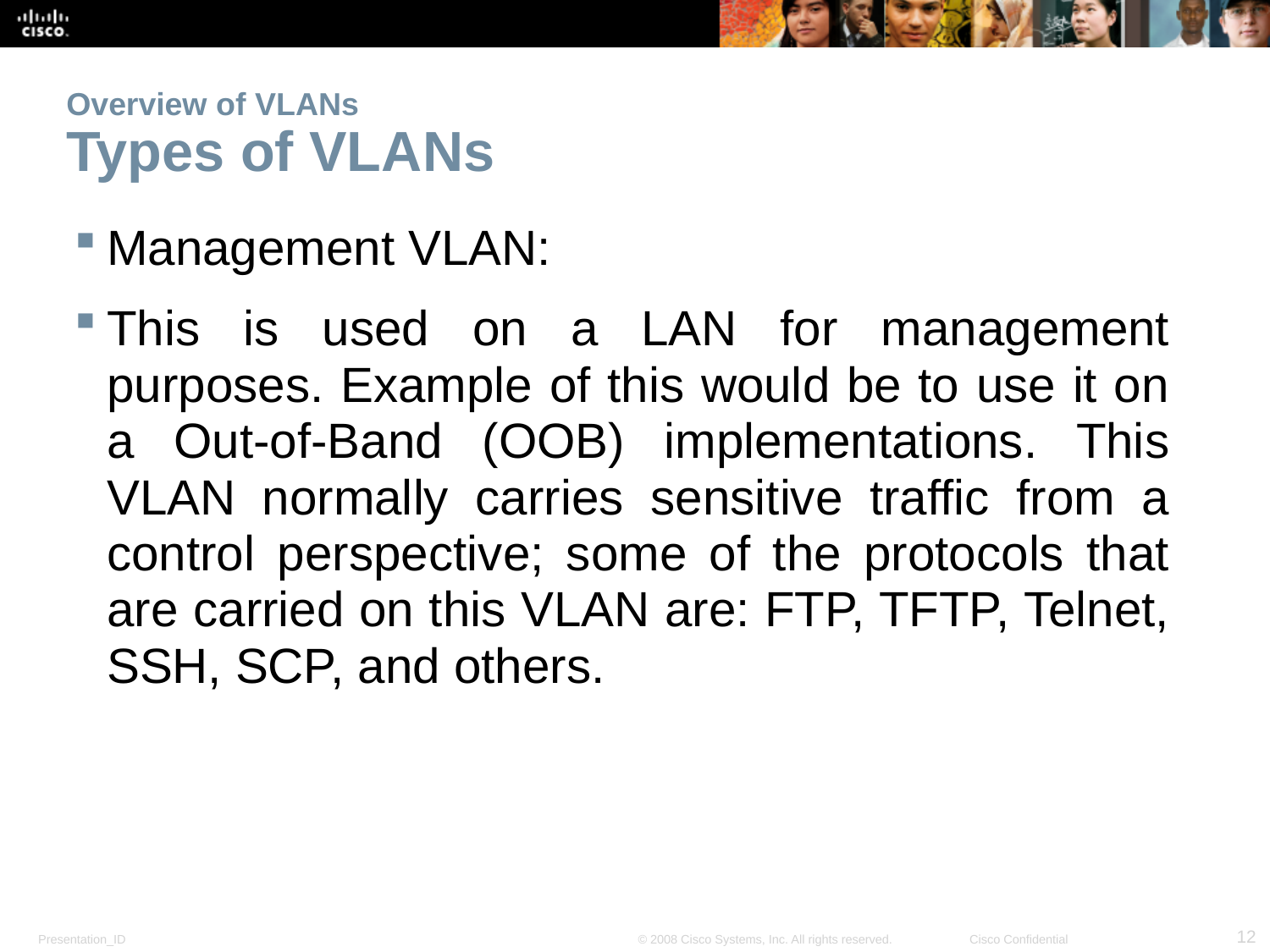

# Overview of VLANs Types of VLANs
Management VLAN:
This is used on a LAN for management purposes. Example of this would be to use it on a Out-of-Band (OOB) implementations. This VLAN normally carries sensitive traffic from a control perspective; some of the protocols that are carried on this VLAN are: FTP, TFTP, Telnet, SSH, SCP, and others.